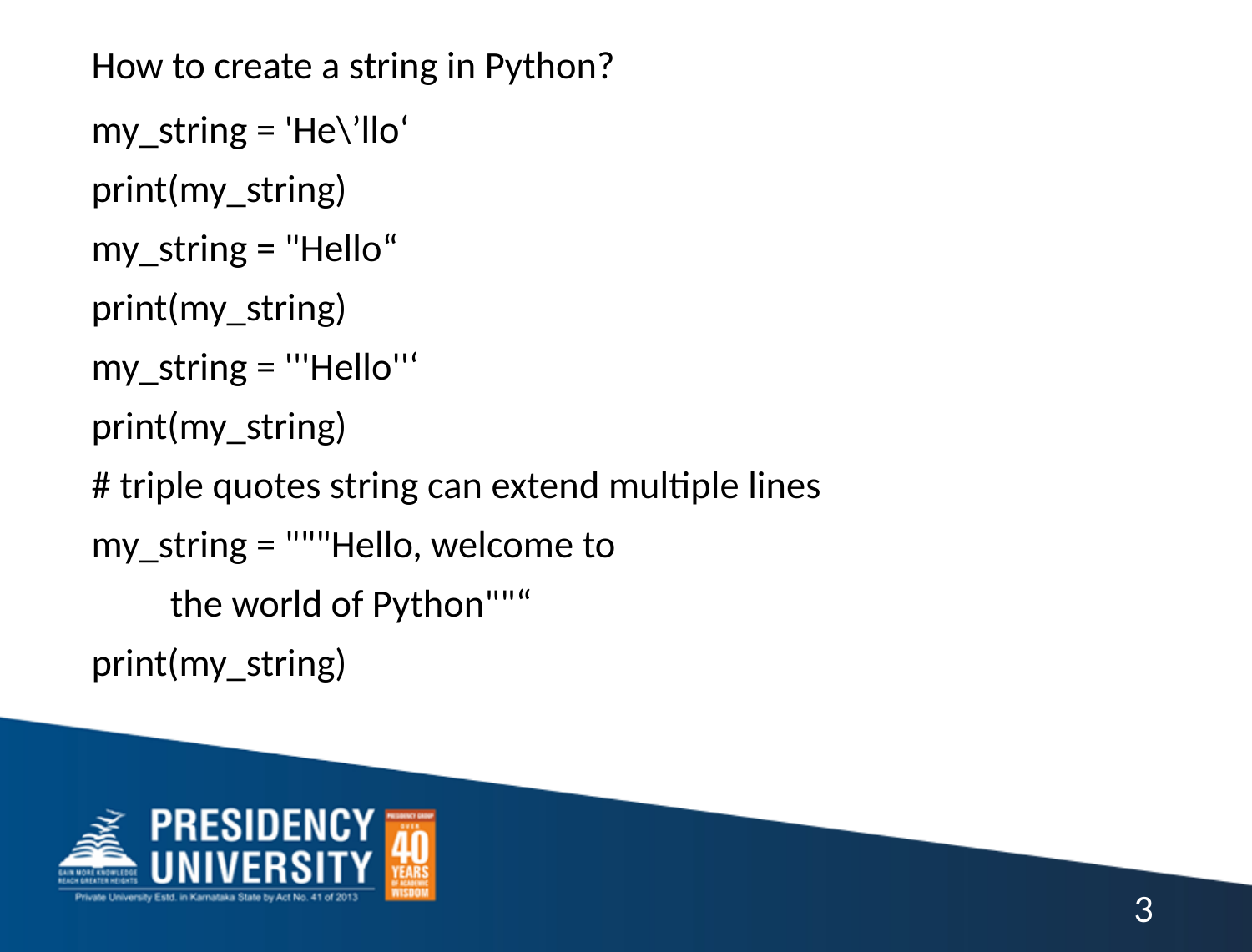

# How to create a string in Python?
my_string = 'He\’llo‘
print(my_string)
my_string = "Hello“
print(my_string)
my_string = '''Hello''‘
print(my_string)
# triple quotes string can extend multiple lines
my_string = """Hello, welcome to
         the world of Python""“
print(my_string)

3